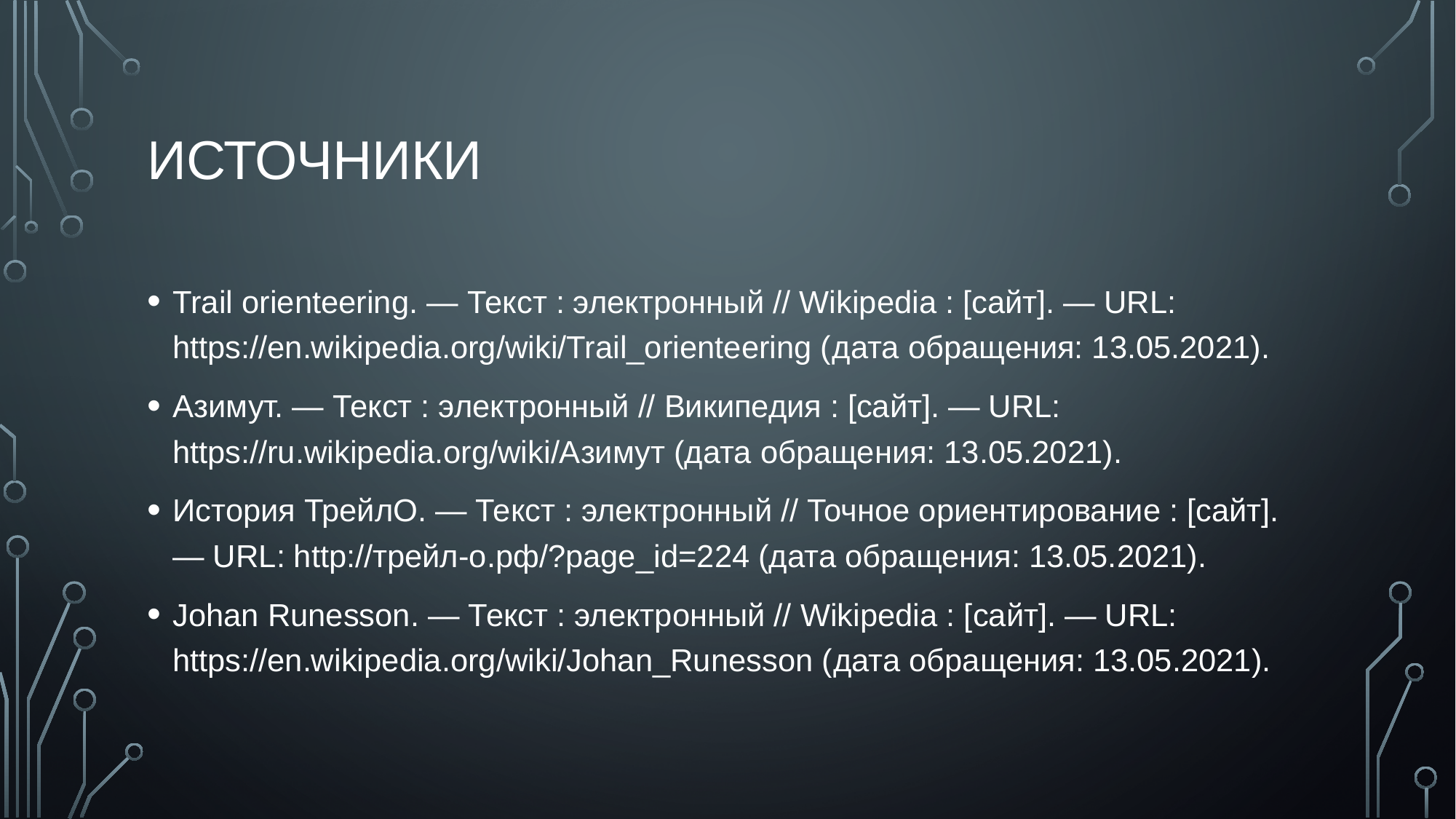

# Источники
Trail orienteering. — Текст : электронный // Wikipedia : [сайт]. — URL: https://en.wikipedia.org/wiki/Trail_orienteering (дата обращения: 13.05.2021).
Азимут. — Текст : электронный // Википедия : [сайт]. — URL: https://ru.wikipedia.org/wiki/Азимут (дата обращения: 13.05.2021).
История ТрейлО. — Текст : электронный // Точное ориентирование : [сайт]. — URL: http://трейл-о.рф/?page_id=224 (дата обращения: 13.05.2021).
Johan Runesson. — Текст : электронный // Wikipedia : [сайт]. — URL: https://en.wikipedia.org/wiki/Johan_Runesson (дата обращения: 13.05.2021).